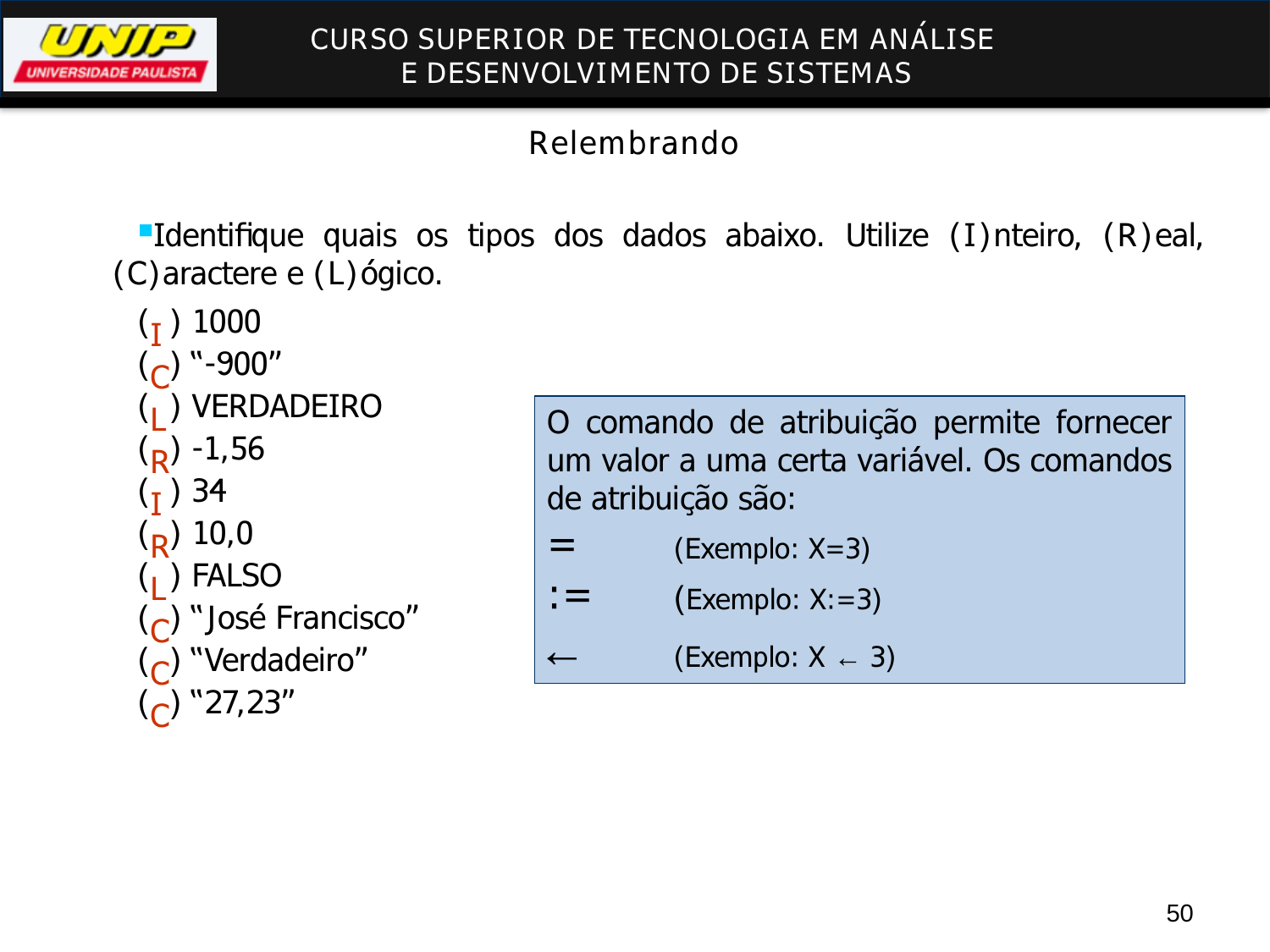

Estruturas básicas para construção de algoritmos
Relembrando

Identifique quais os tipos dos dados abaixo. Utilize (I)nteiro, (R)eal, (C)aractere e (L)ógico.
(  ) 1000
(  ) “-900”
(  ) VERDADEIRO
(  ) -1,56
(  ) 34
(  ) 10,0
(  ) FALSO
(  ) “José Francisco”
(  ) “Verdadeiro”
(  ) “27,23”
I
C
L
R
I
R
L
C
C
C
O comando de atribuição permite fornecer um valor a uma certa variável. Os comandos de atribuição são:
= 	(Exemplo: X=3)
:= 	(Exemplo: X:=3)
←	(Exemplo: X ← 3)
50